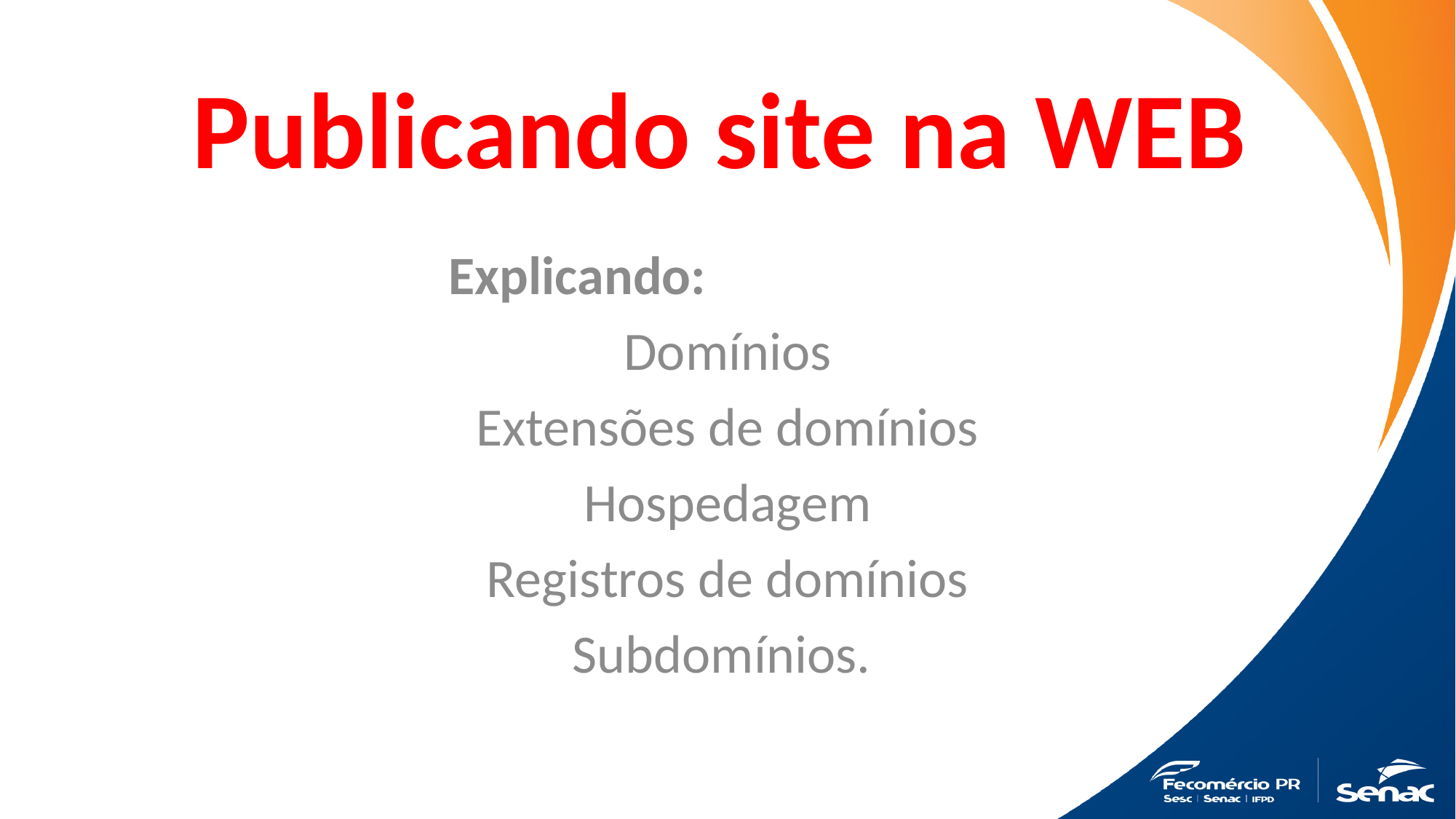

# Publicando site na WEB
                     Explicando:
Domínios
Extensões de domínios
Hospedagem
Registros de domínios
Subdomínios.